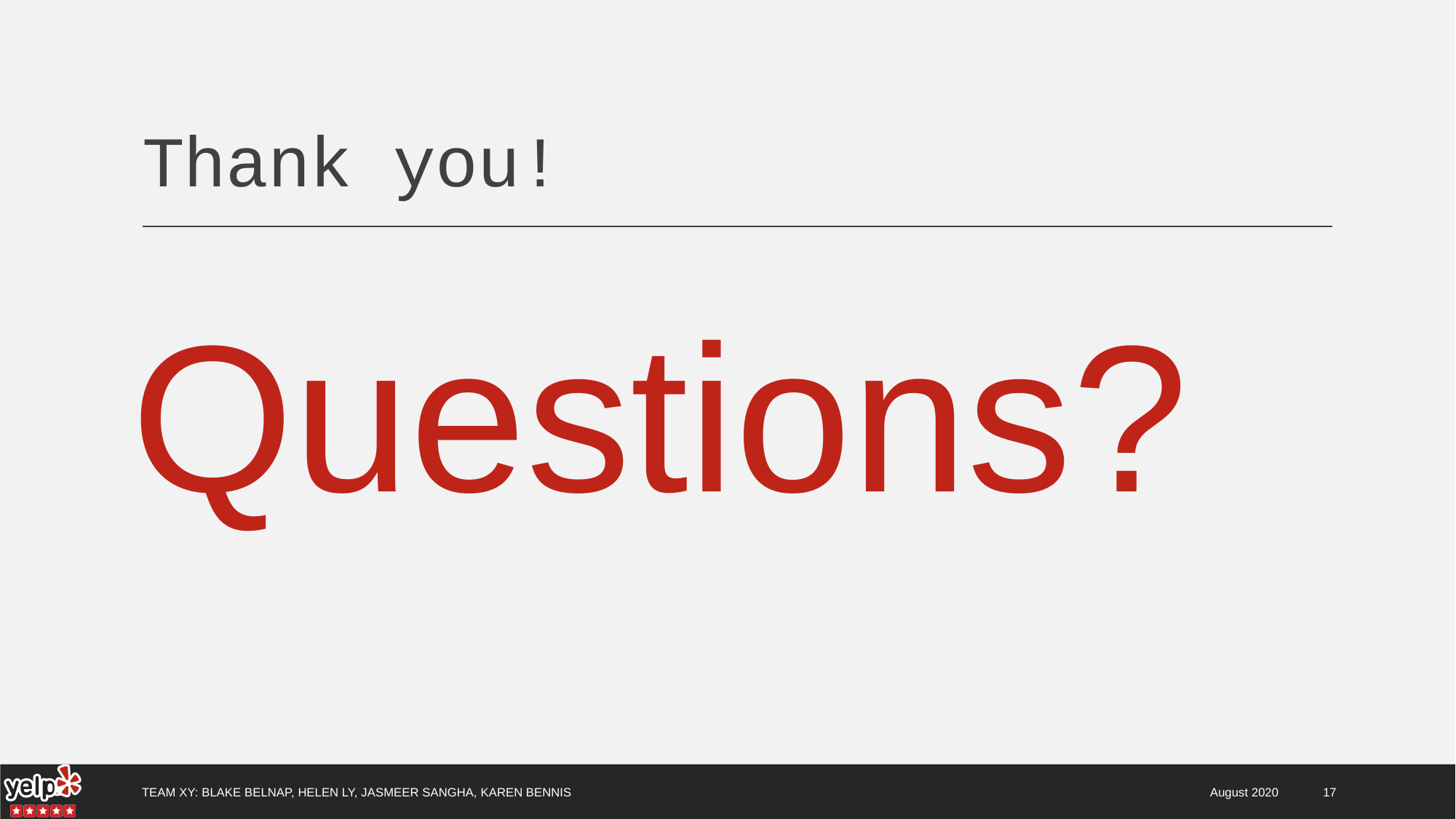

# Thank you!
Questions?
Team Xy: Blake Belnap, Helen Ly, Jasmeer Sangha, Karen Bennis
August 2020
17